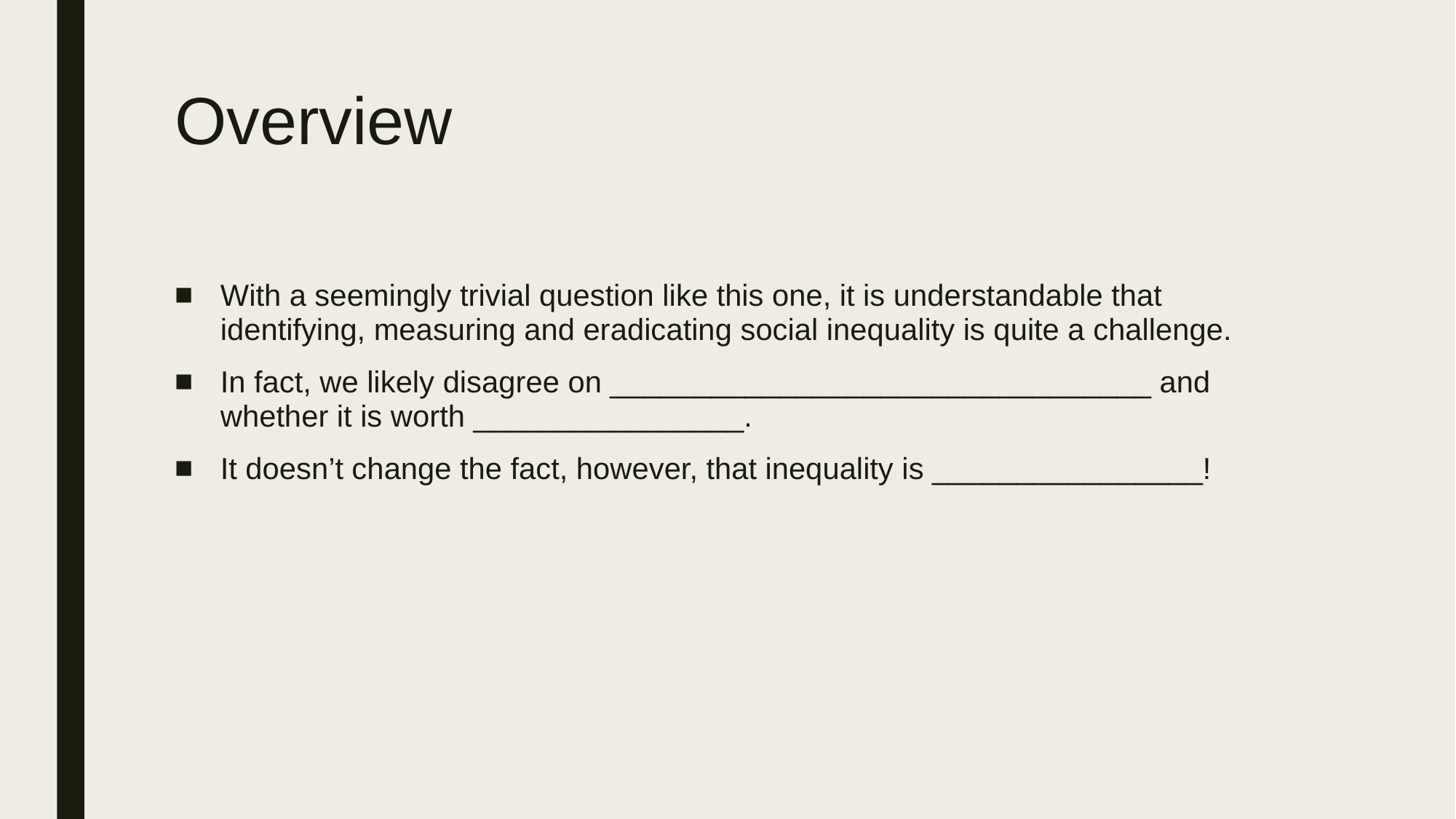

# Overview
With a seemingly trivial question like this one, it is understandable that identifying, measuring and eradicating social inequality is quite a challenge.
In fact, we likely disagree on ________________________________ and whether it is worth ________________.
It doesn’t change the fact, however, that inequality is ________________!